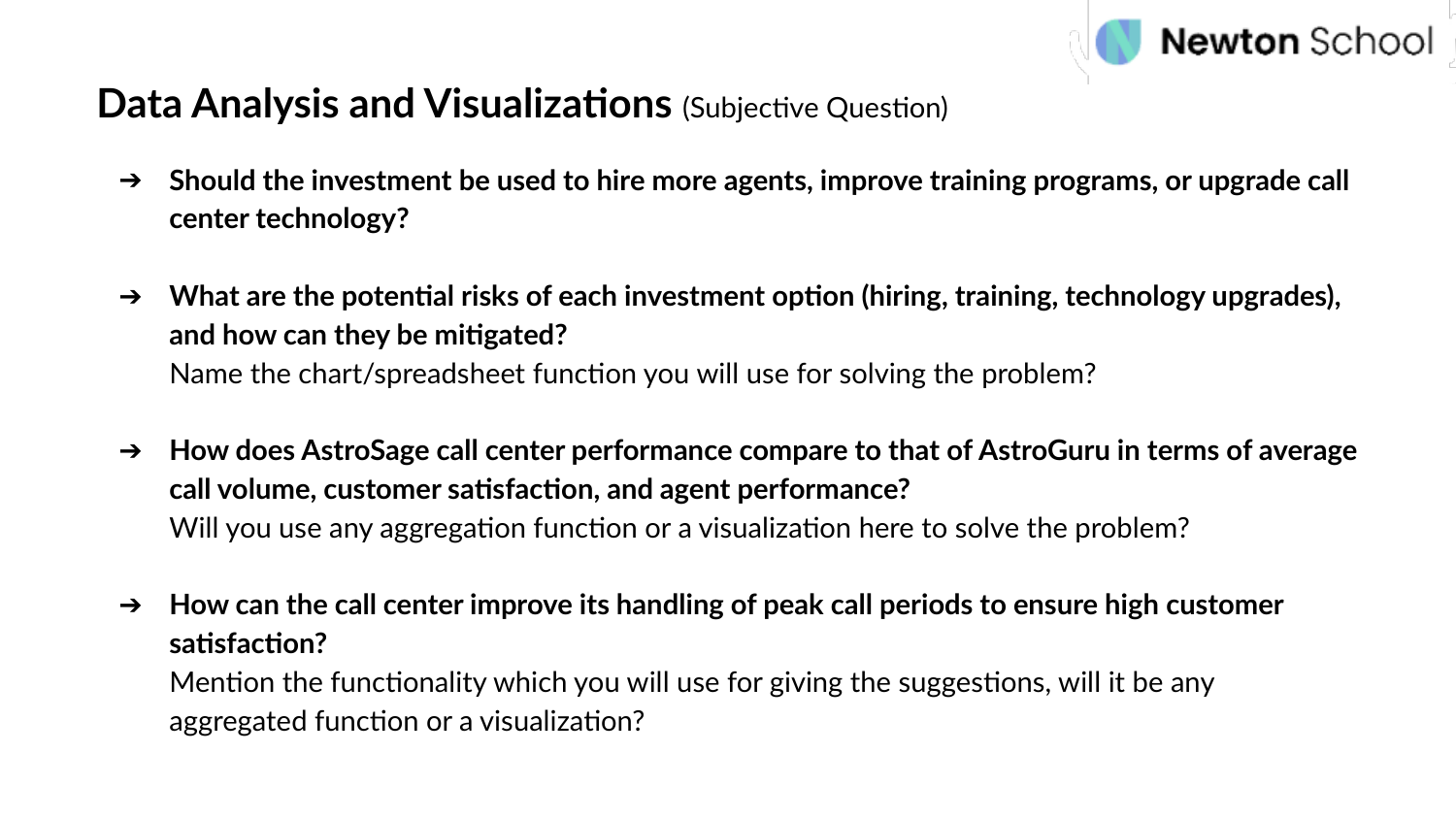

Data Analysis and Visualizations (Subjective Question)
Should the investment be used to hire more agents, improve training programs, or upgrade call center technology?

What are the potential risks of each investment option (hiring, training, technology upgrades), and how can they be mitigated?
Name the chart/spreadsheet function you will use for solving the problem?

How does AstroSage call center performance compare to that of AstroGuru in terms of average call volume, customer satisfaction, and agent performance?
Will you use any aggregation function or a visualization here to solve the problem?

How can the call center improve its handling of peak call periods to ensure high customer satisfaction?
Mention the functionality which you will use for giving the suggestions, will it be any aggregated function or a visualization?